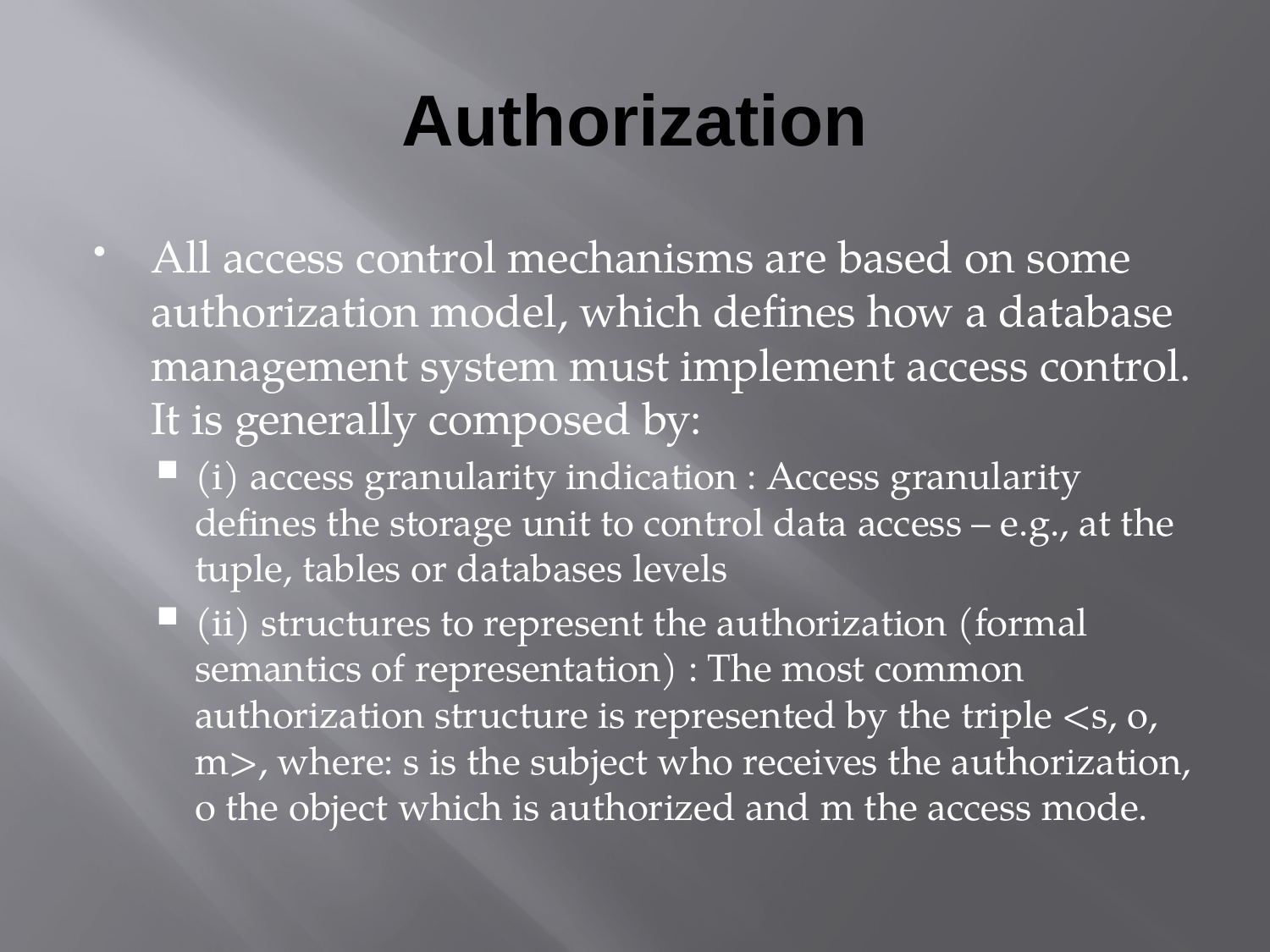

# Authorization
All access control mechanisms are based on some authorization model, which deﬁnes how a database management system must implement access control. It is generally composed by:
(i) access granularity indication : Access granularity deﬁnes the storage unit to control data access – e.g., at the tuple, tables or databases levels
(ii) structures to represent the authorization (formal semantics of representation) : The most common authorization structure is represented by the triple <s, o, m>, where: s is the subject who receives the authorization, o the object which is authorized and m the access mode.